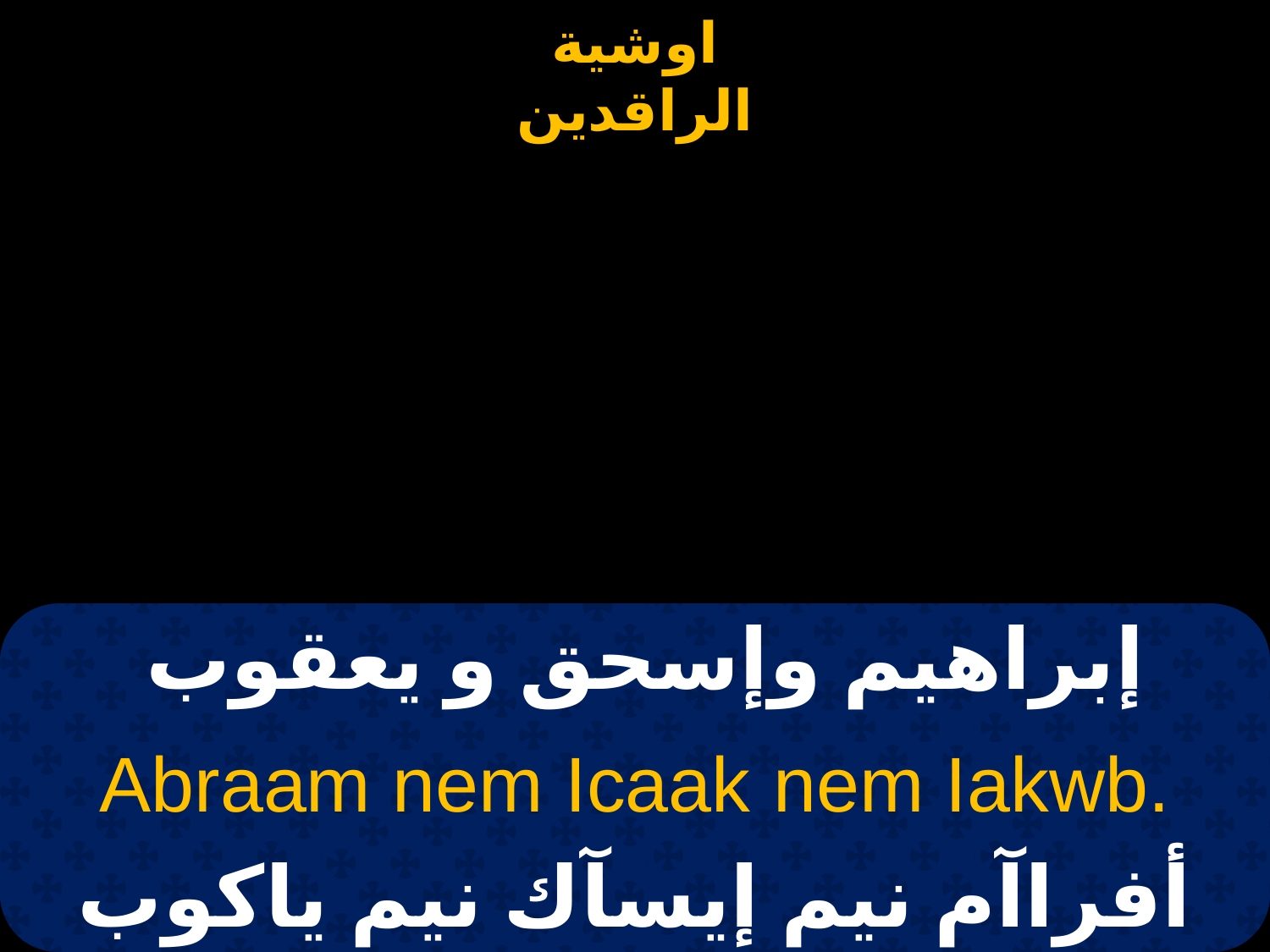

# إبراهيم وإسحق و يعقوب
Abraam nem Icaak nem Iakwb.
أفراآم نيم إيسآك نيم ياكوب